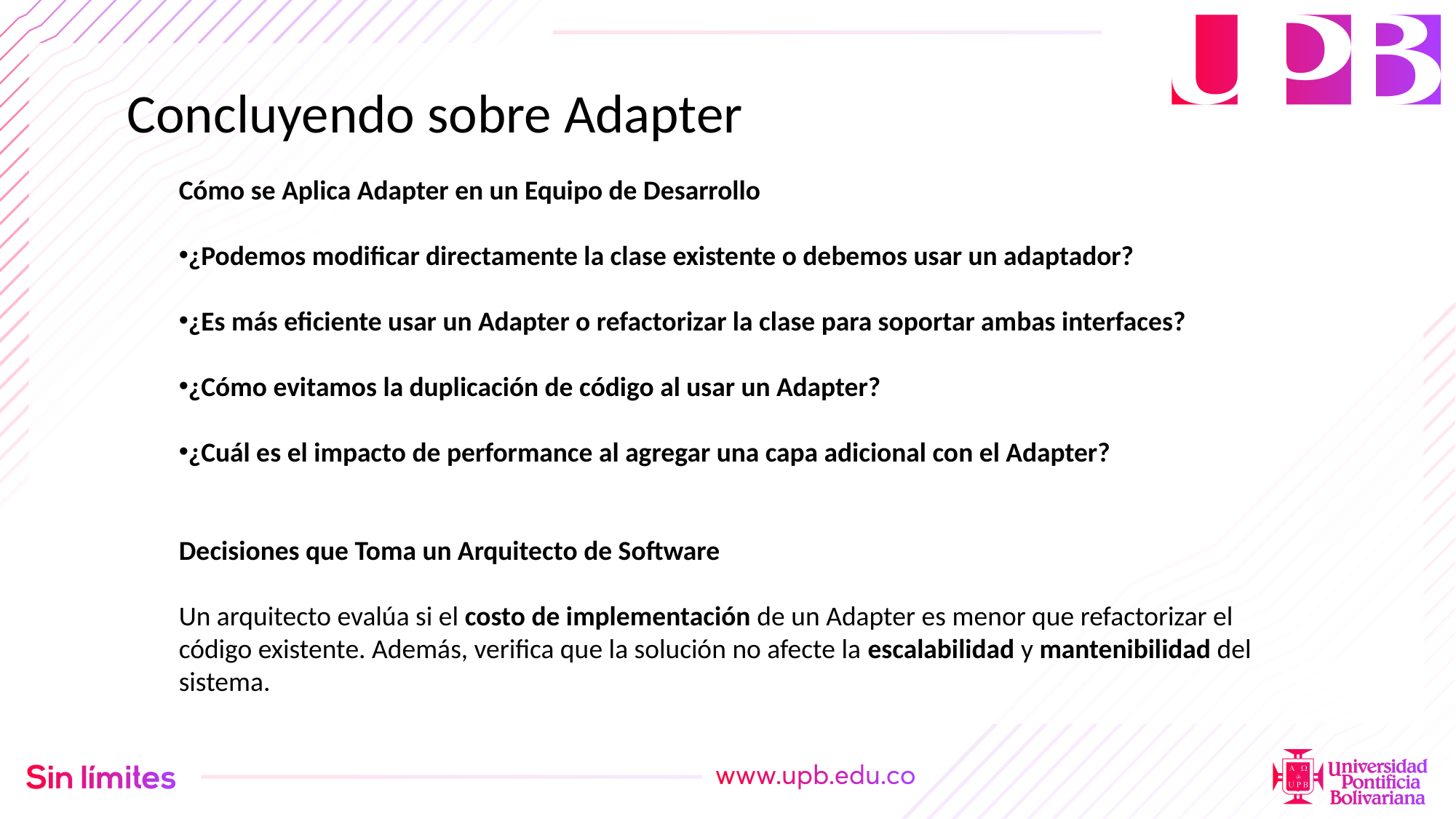

Concluyendo sobre Adapter
Cómo se Aplica Adapter en un Equipo de Desarrollo

¿Podemos modificar directamente la clase existente o debemos usar un adaptador?

¿Es más eficiente usar un Adapter o refactorizar la clase para soportar ambas interfaces?

¿Cómo evitamos la duplicación de código al usar un Adapter?

¿Cuál es el impacto de performance al agregar una capa adicional con el Adapter?

Decisiones que Toma un Arquitecto de Software

Un arquitecto evalúa si el costo de implementación de un Adapter es menor que refactorizar el código existente. Además, verifica que la solución no afecte la escalabilidad y mantenibilidad del sistema.